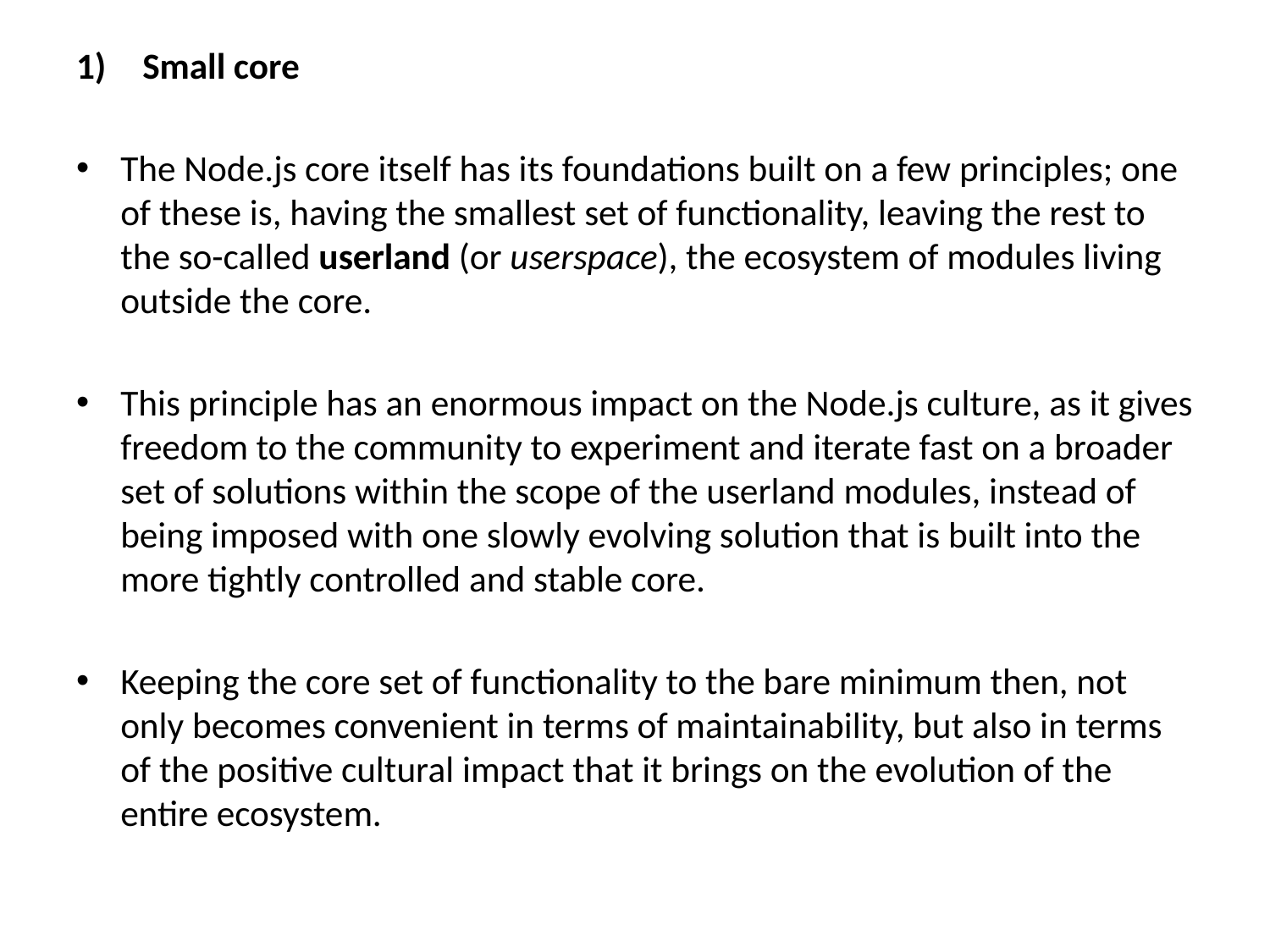

Small core

The Node.js core itself has its foundations built on a few principles; one of these is, having the smallest set of functionality, leaving the rest to the so-called userland (or userspace), the ecosystem of modules living outside the core.

This principle has an enormous impact on the Node.js culture, as it gives freedom to the community to experiment and iterate fast on a broader set of solutions within the scope of the userland modules, instead of being imposed with one slowly evolving solution that is built into the more tightly controlled and stable core.

Keeping the core set of functionality to the bare minimum then, not only becomes convenient in terms of maintainability, but also in terms of the positive cultural impact that it brings on the evolution of the entire ecosystem.